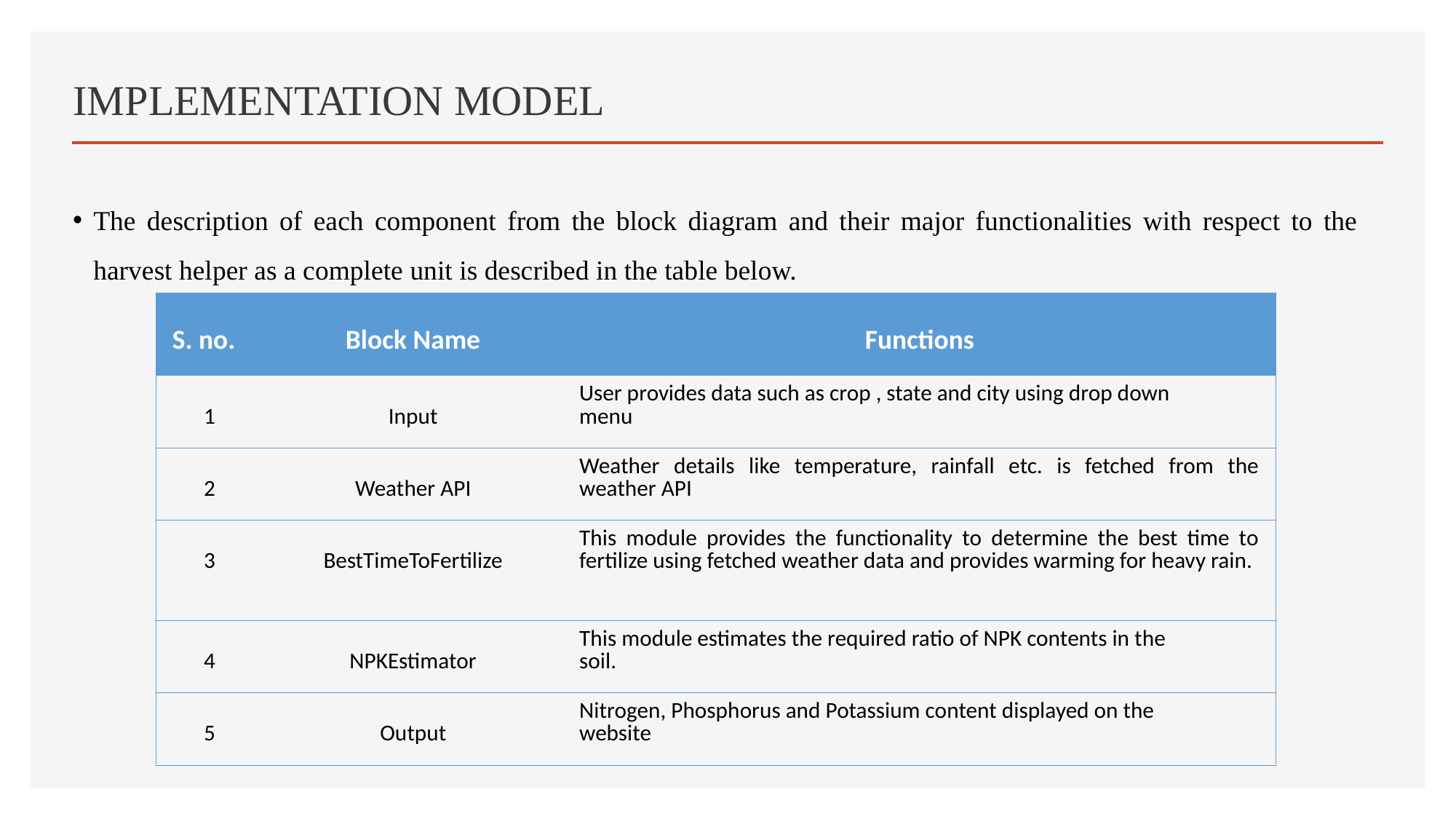

# IMPLEMENTATION MODEL
The description of each component from the block diagram and their major functionalities with respect to the harvest helper as a complete unit is described in the table below.
| S. no. | Block Name | Functions |
| --- | --- | --- |
| 1 | Input | User provides data such as crop , state and city using drop down menu |
| 2 | Weather API | Weather details like temperature, rainfall etc. is fetched from the weather API |
| 3 | BestTimeToFertilize | This module provides the functionality to determine the best time to fertilize using fetched weather data and provides warming for heavy rain. |
| 4 | NPKEstimator | This module estimates the required ratio of NPK contents in the soil. |
| 5 | Output | Nitrogen, Phosphorus and Potassium content displayed on the website |